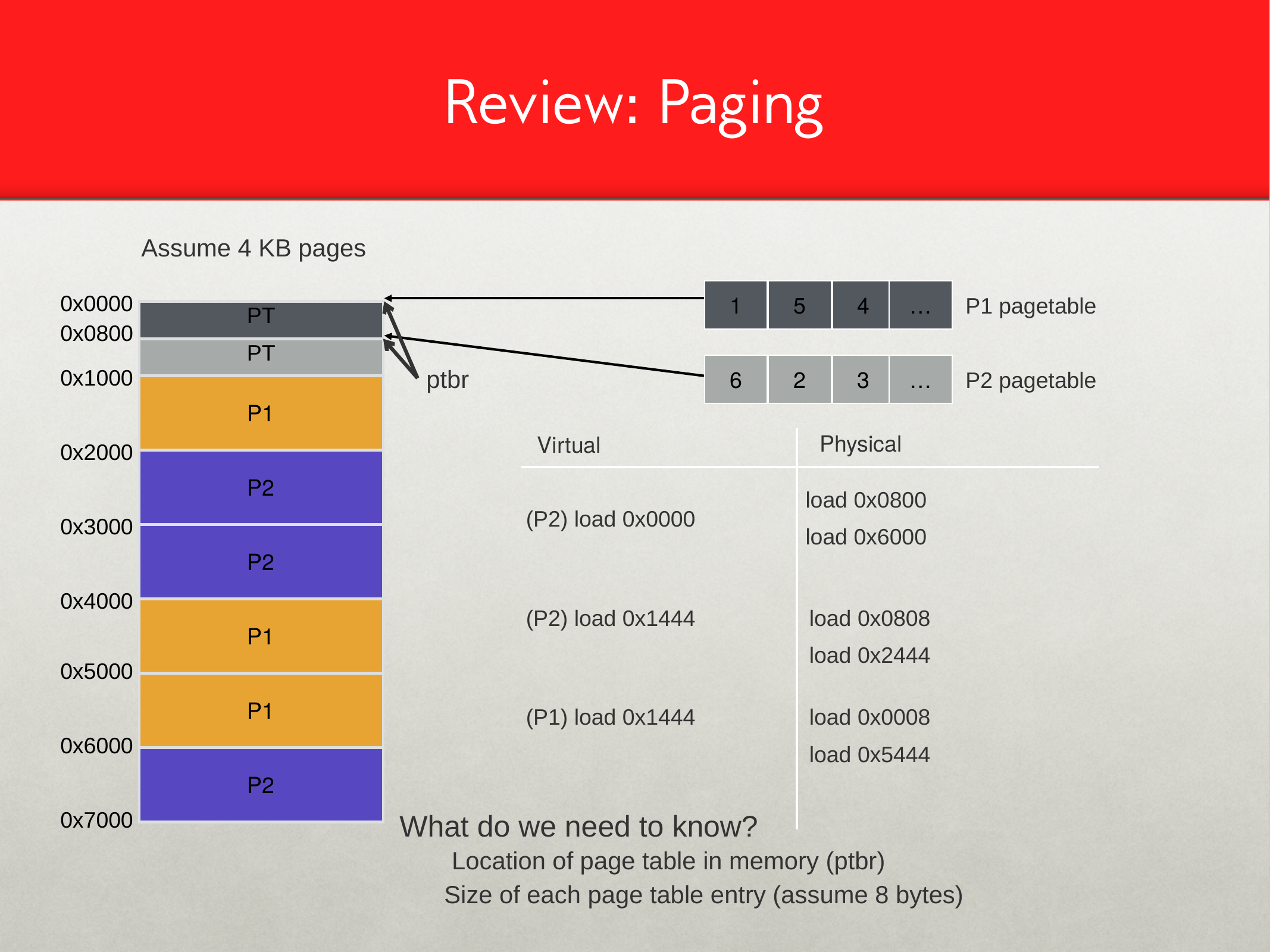

# Review: Paging
Assume 4 KB pages
1
5
4
…
0x0000
P1 pagetable

PT
0x0800

PT
6
2
3
…
0x1000
ptbr
P2 pagetable
P1
Physical
Virtual

0x2000
P2

load 0x0800
(P2) load 0x0000
0x3000
load 0x6000
P2
0x4000
(P2) load 0x1444
load 0x0808
P1
load 0x2444
0x5000
P1
load 0x0008
(P1) load 0x1444
0x6000
load 0x5444
P2
0x7000
What do we need to know?
Location of page table in memory (ptbr)
Size of each page table entry (assume 8 bytes)